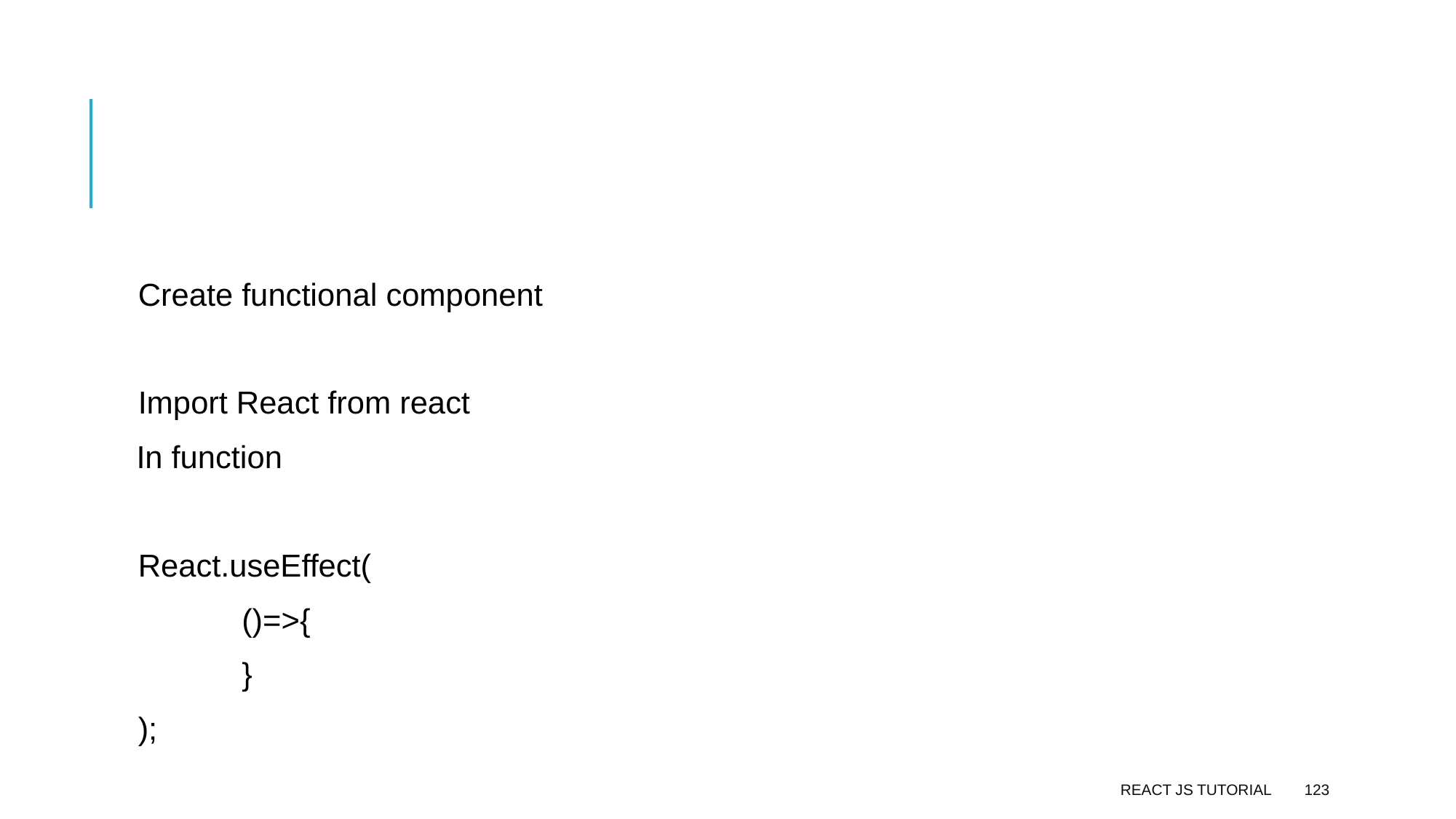

#
Create functional component

Import React from react
 In function

React.useEffect(
 	()=>{
 	}
);
React JS Tutorial
123